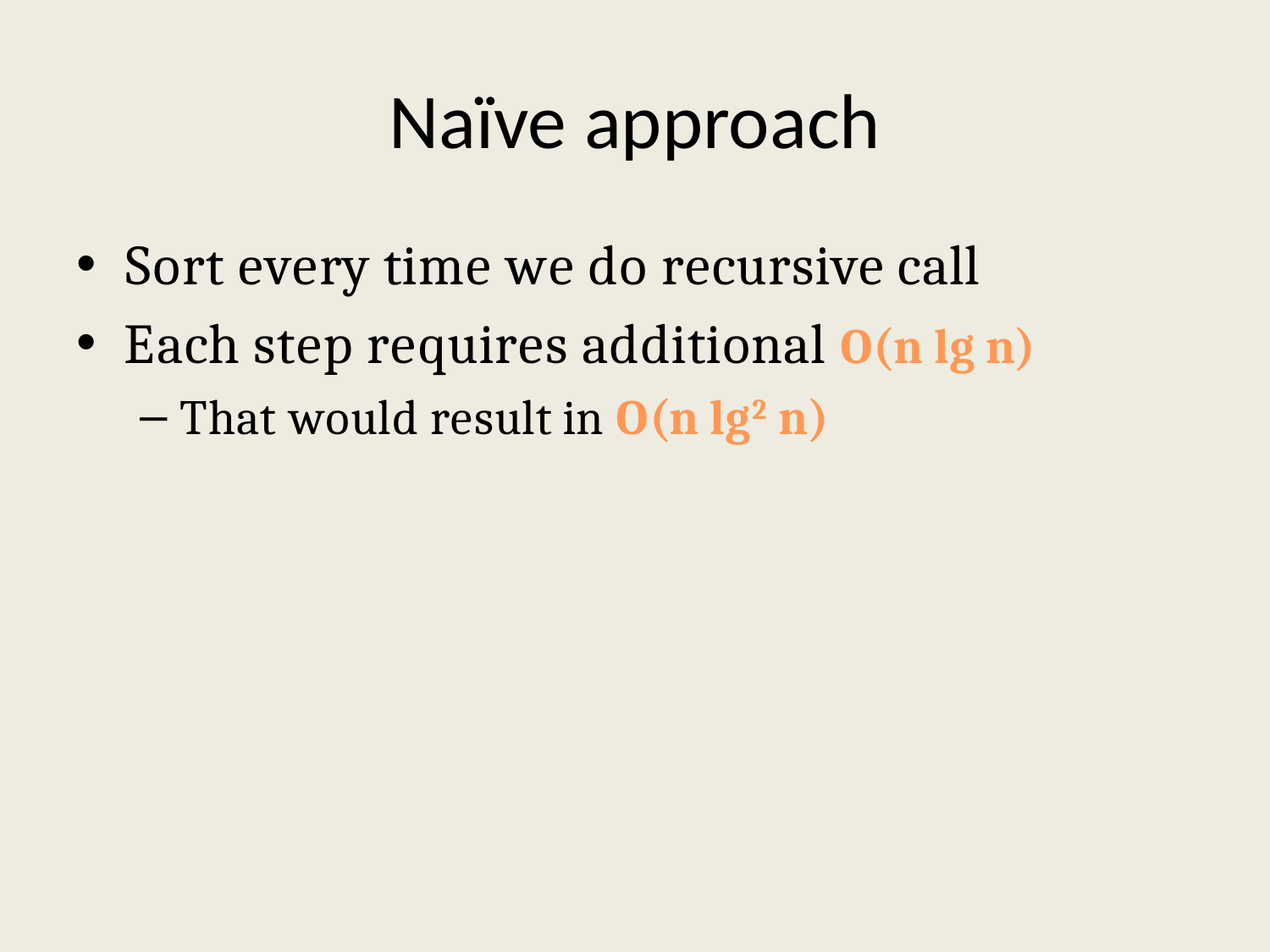

# Naïve approach
Sort every time we do recursive call
Each step requires additional O(n lg n)
That would result in O(n lg2 n)